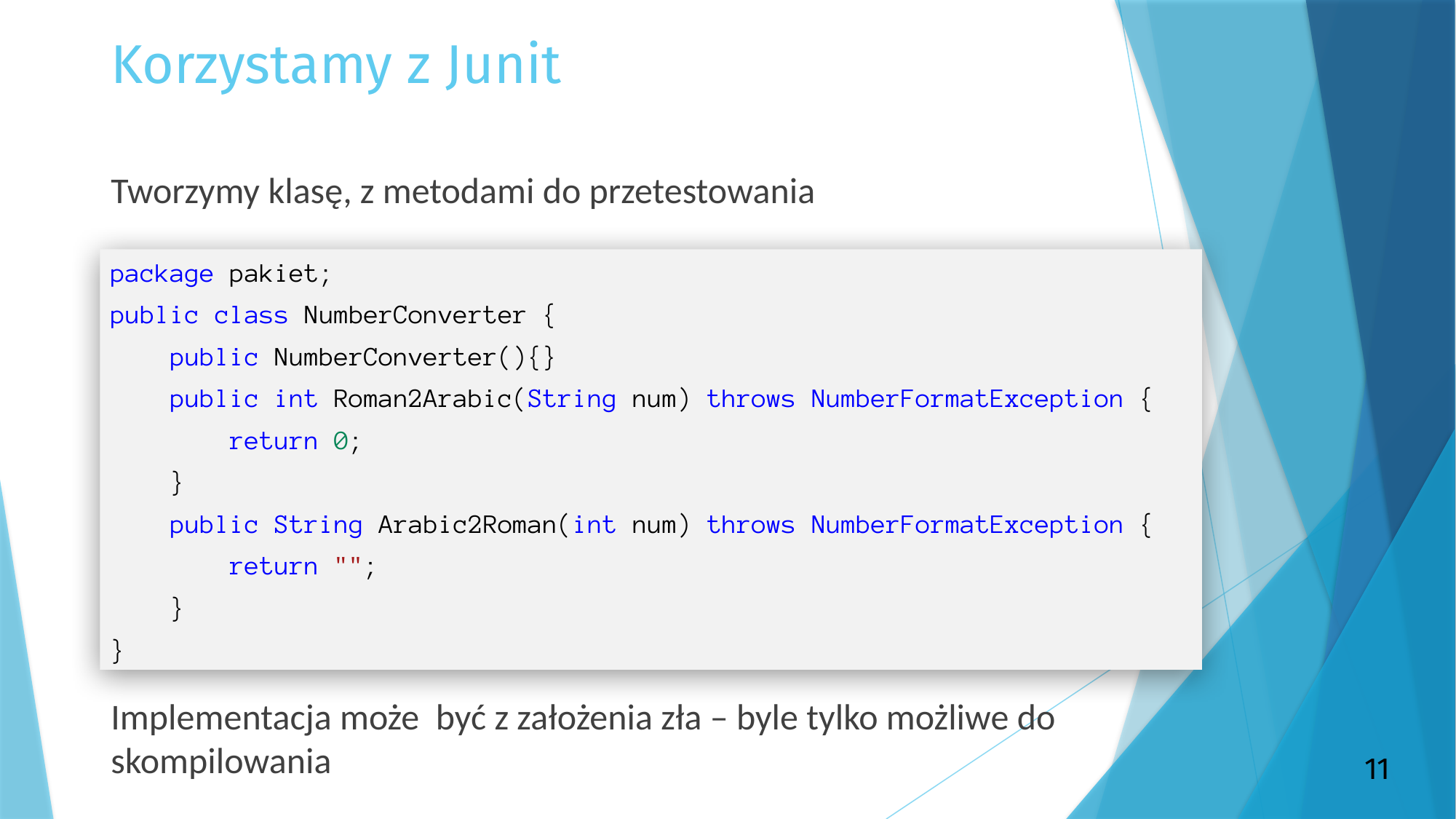

# Korzystamy z Junit
Tworzymy klasę, z metodami do przetestowania
package pakiet;
public class NumberConverter {
    public NumberConverter(){}
    public int Roman2Arabic(String num) throws NumberFormatException {
        return 0;
    }
    public String Arabic2Roman(int num) throws NumberFormatException {
        return "";
    }
}
Implementacja może  być z założenia zła – byle tylko możliwe do skompilowania
11